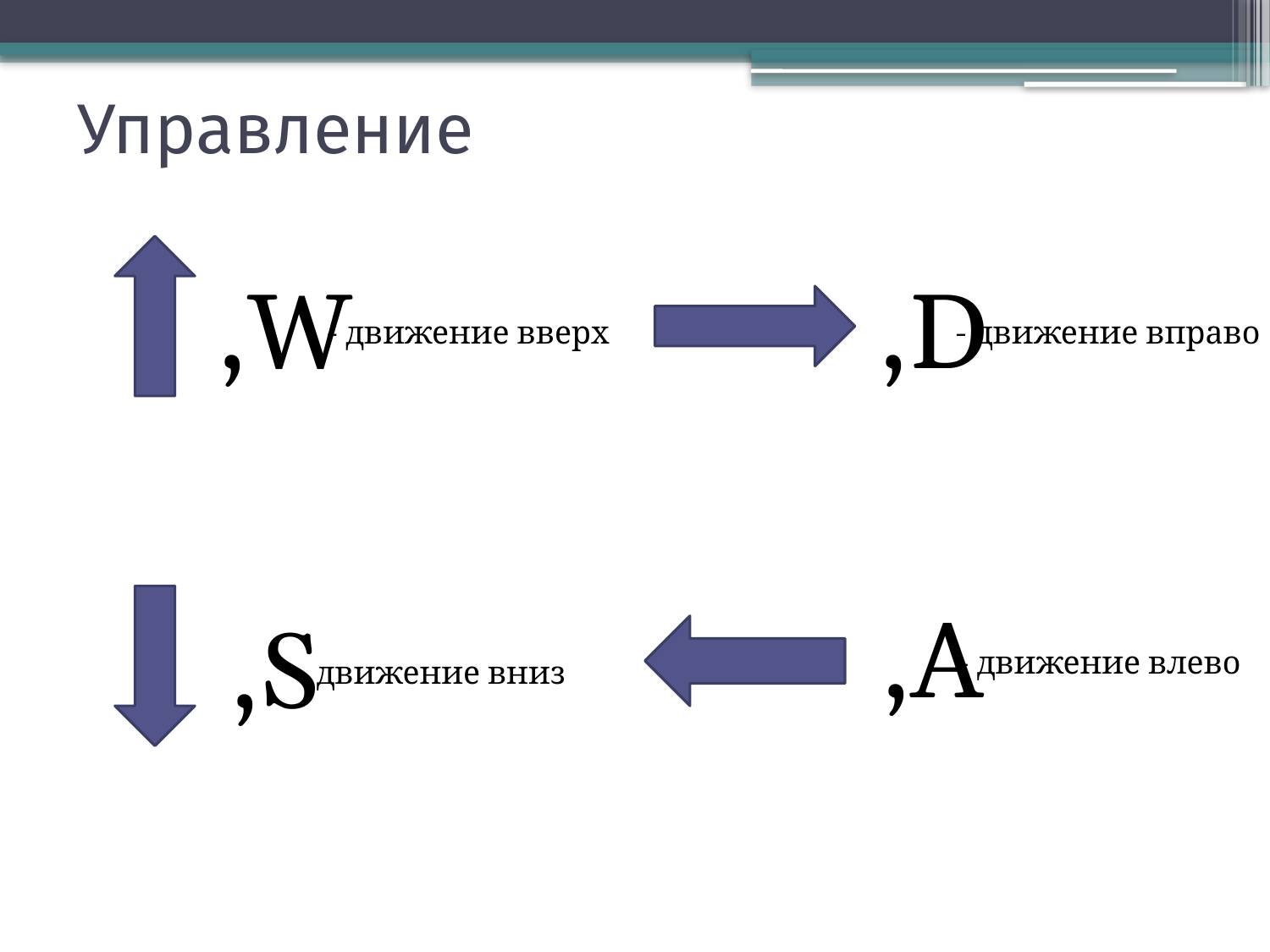

# Управление

,W
,D

- движение вверх
- движение вправо

,A
,S

- движение влево
- движение вниз